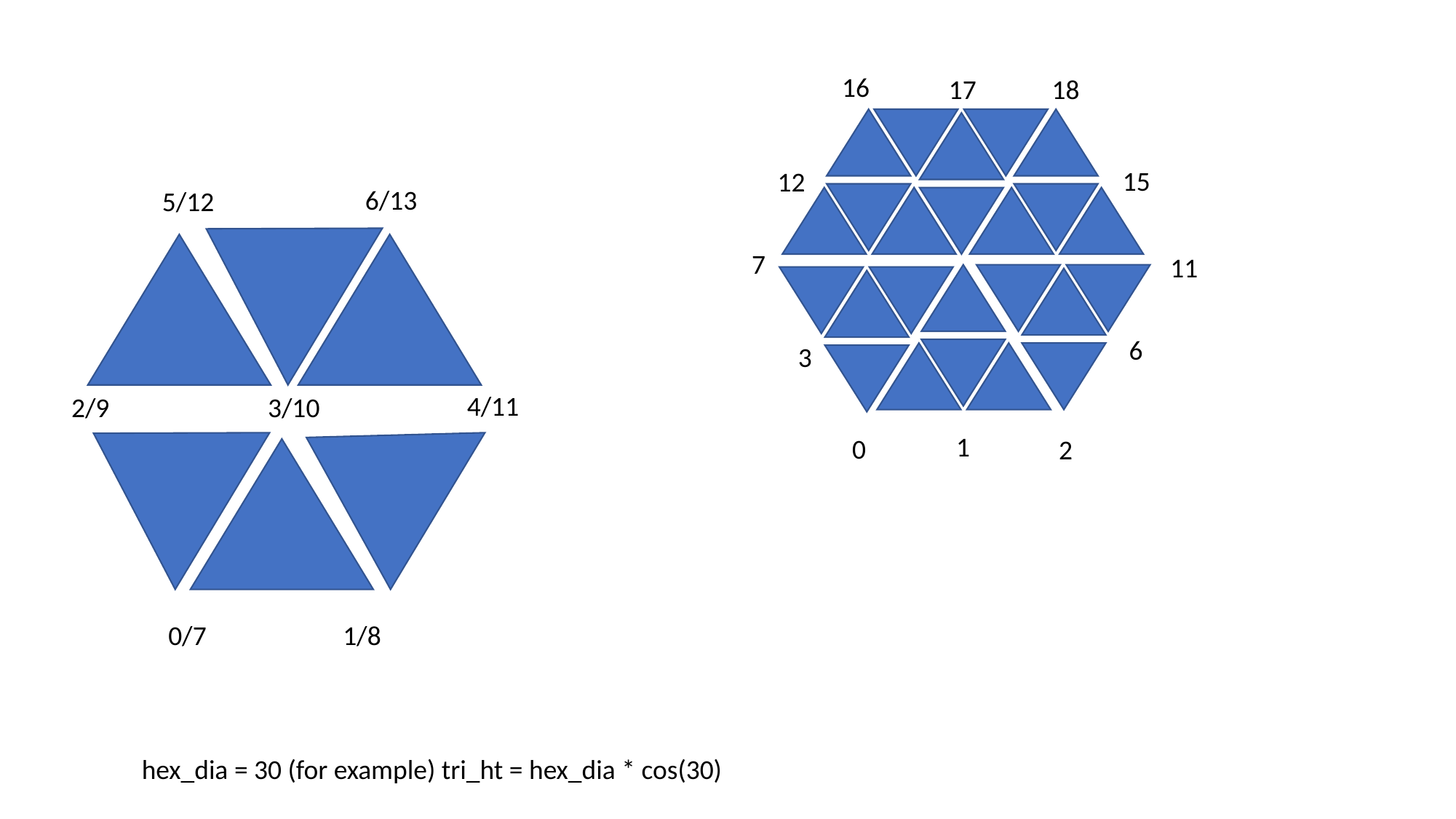

16
17
18

15
12
6/13
5/12

7
11

6
3

4/11
2/9
3/10

1
0
2

0/7
1/8
hex_dia = 30 (for example) tri_ht = hex_dia * cos(30)